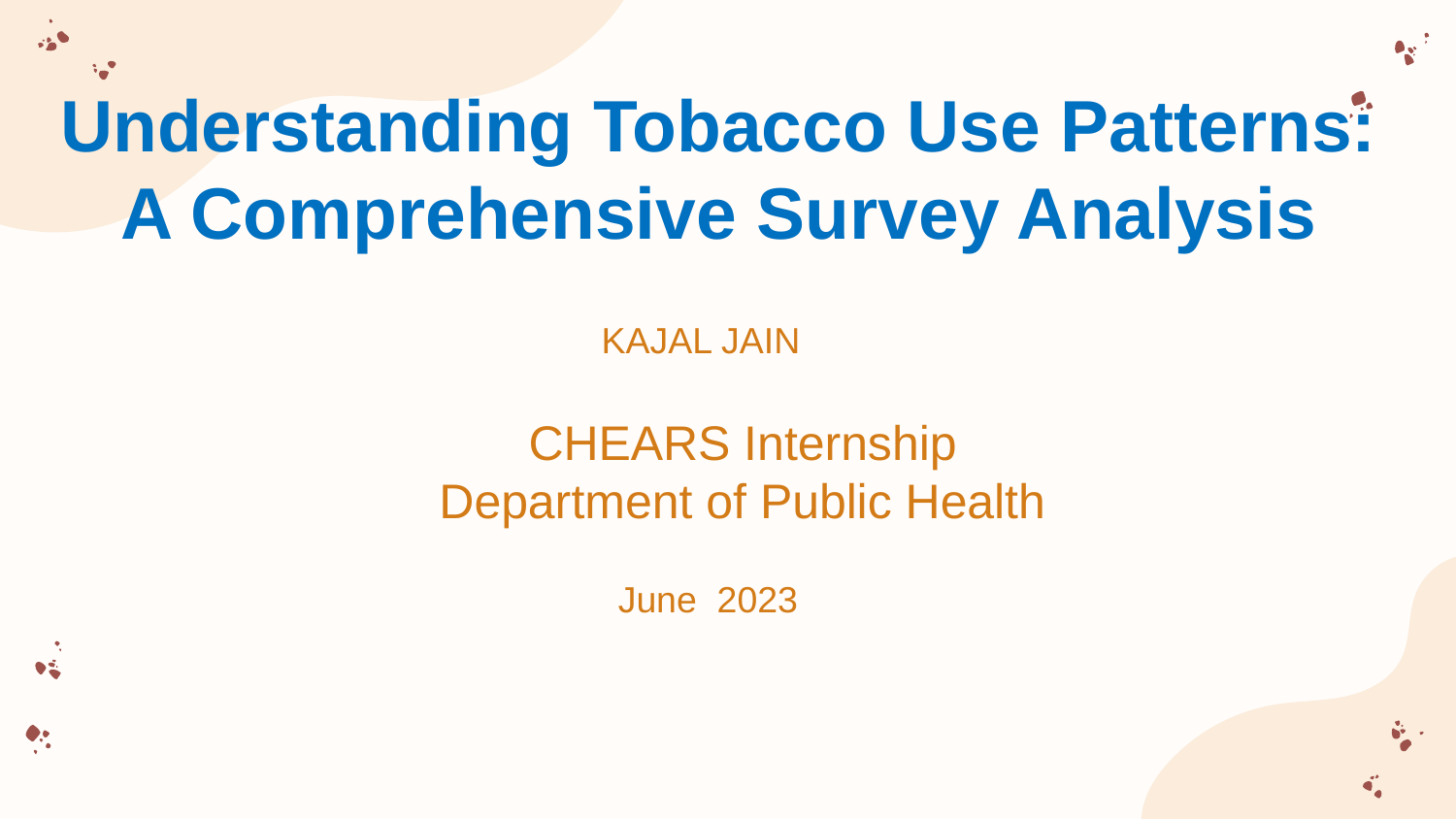

# Understanding Tobacco Use Patterns: A Comprehensive Survey Analysis
KAJAL JAIN
CHEARS Internship
Department of Public Health
June  2023